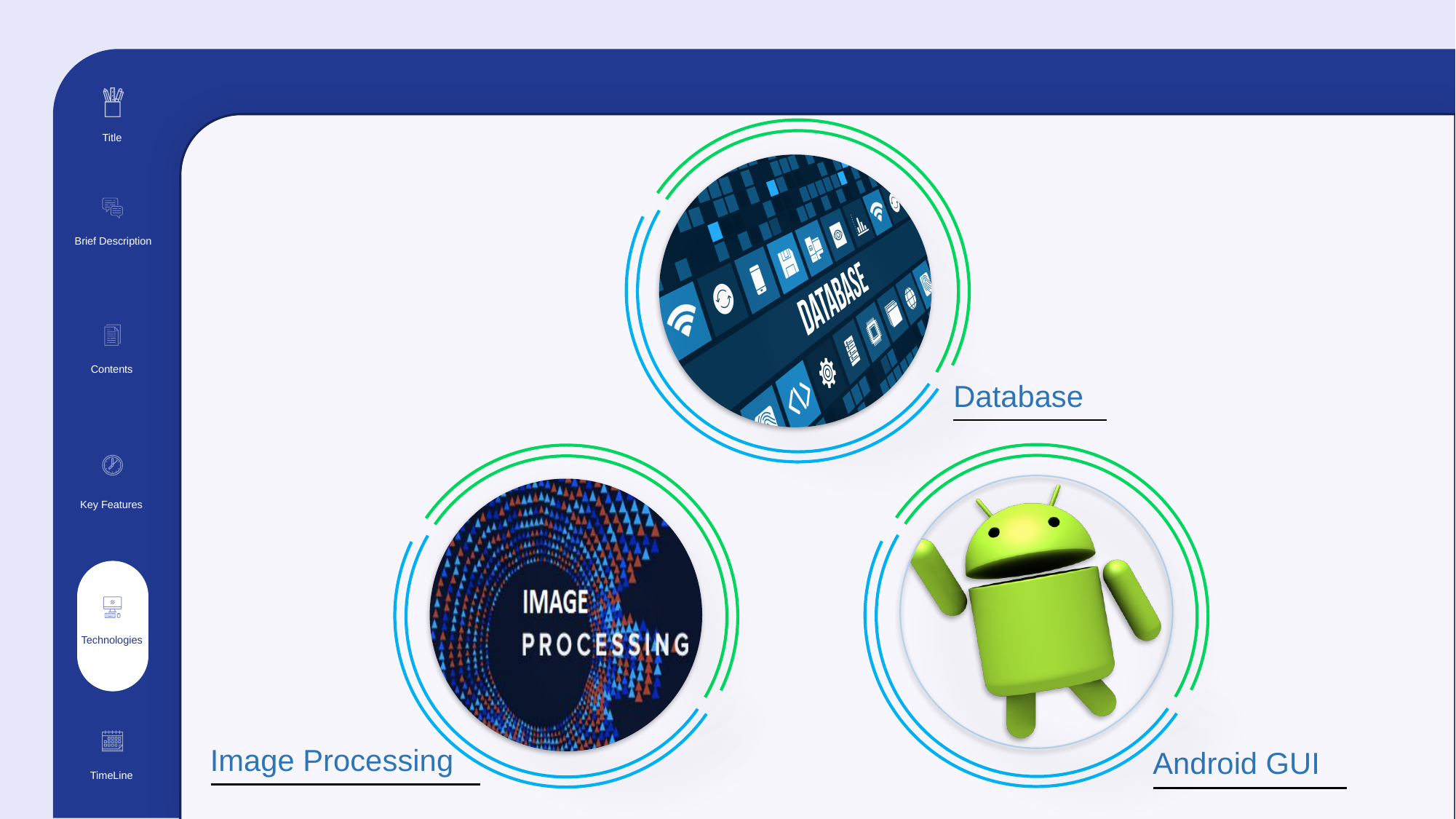

Title

Database

Image Processing
Android GUI

Brief Description

Contents

Key Features

Technologies

TimeLine